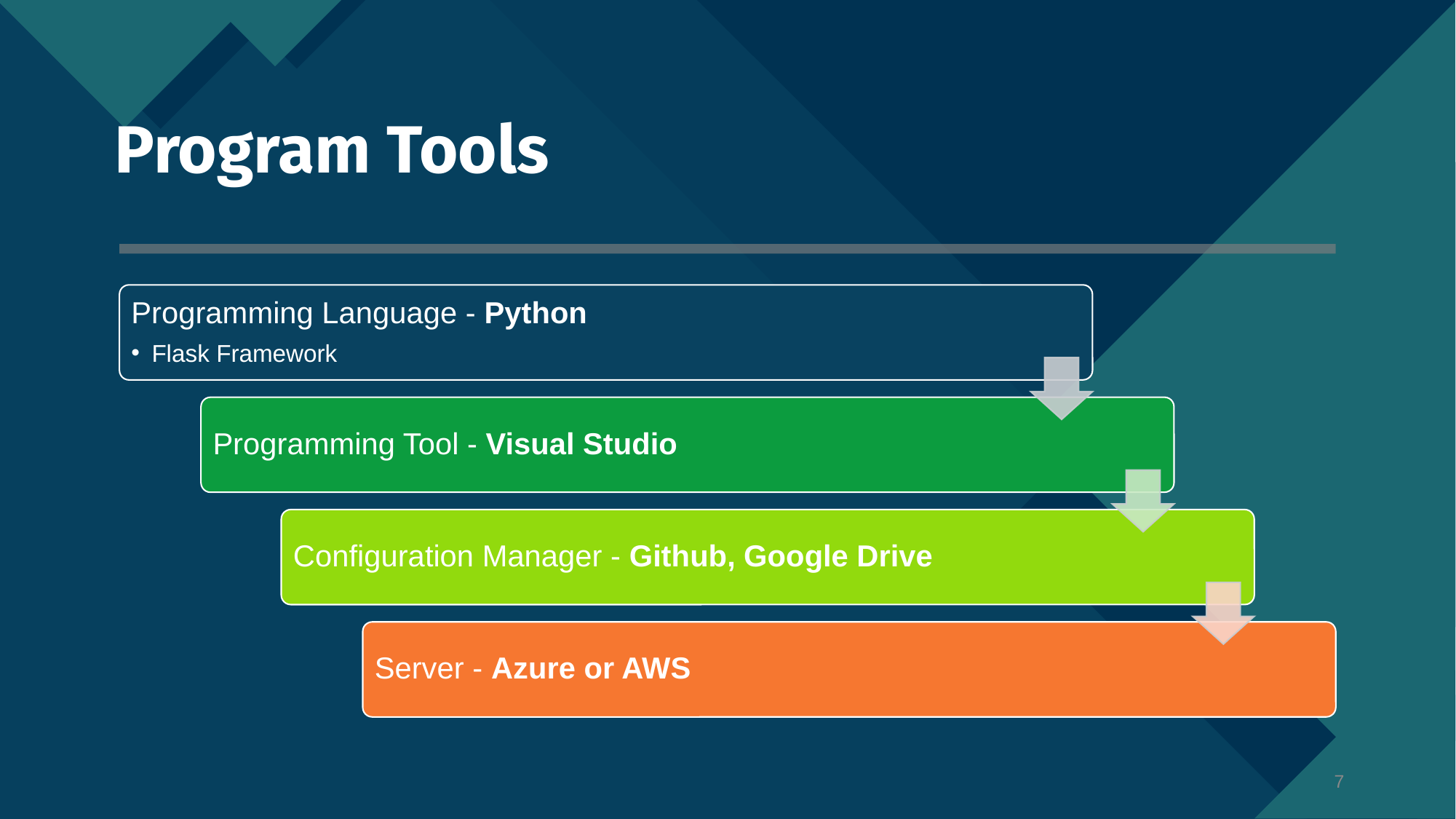

# Program Tools

Programming Language - Python
Flask Framework

Programming Tool - Visual Studio

Configuration Manager - Github, Google Drive

Server - Azure or AWS
7